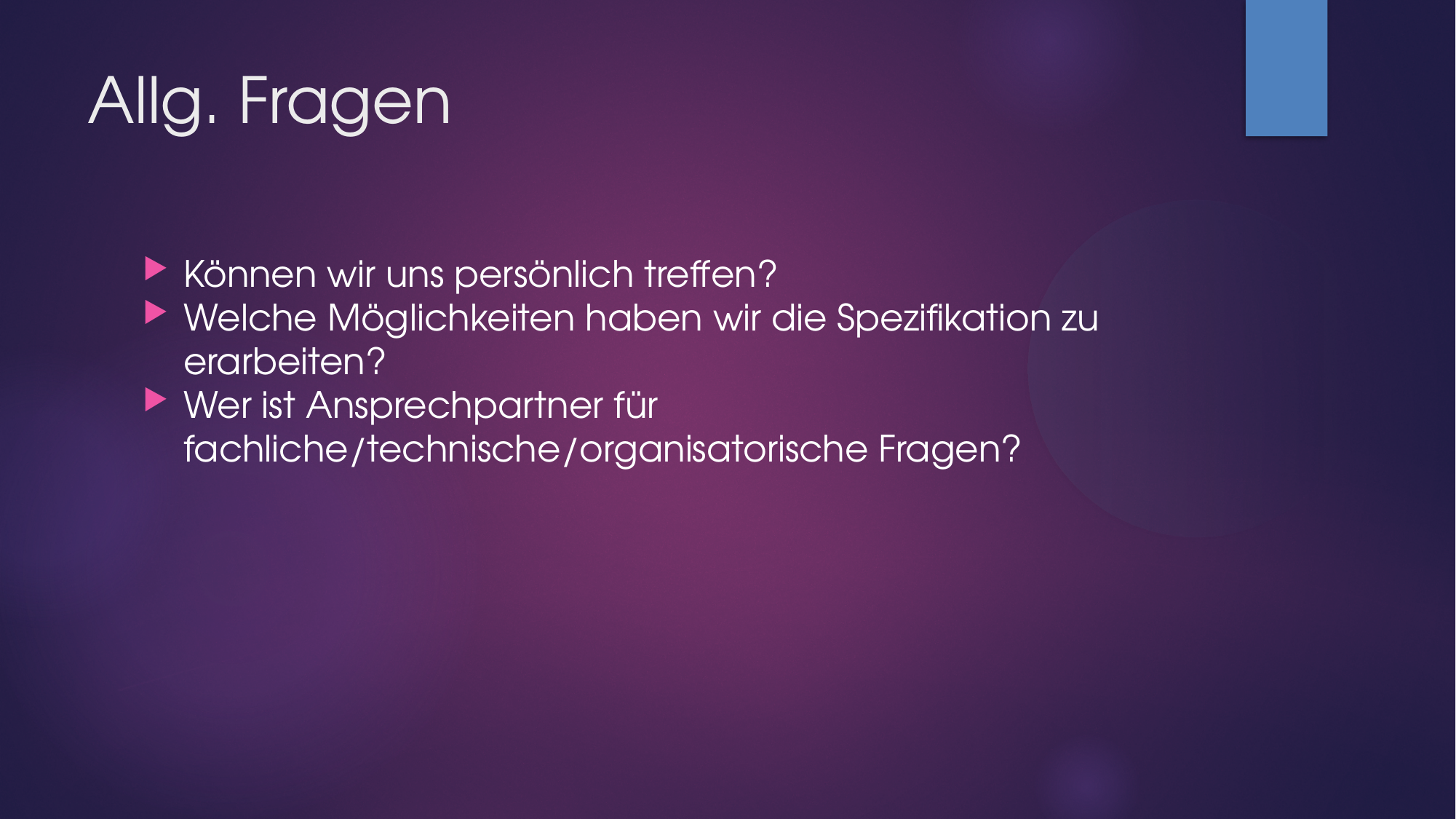

Allg. Fragen
Können wir uns persönlich treffen?
Welche Möglichkeiten haben wir die Spezifikation zu erarbeiten?
Wer ist Ansprechpartner für fachliche/technische/organisatorische Fragen?